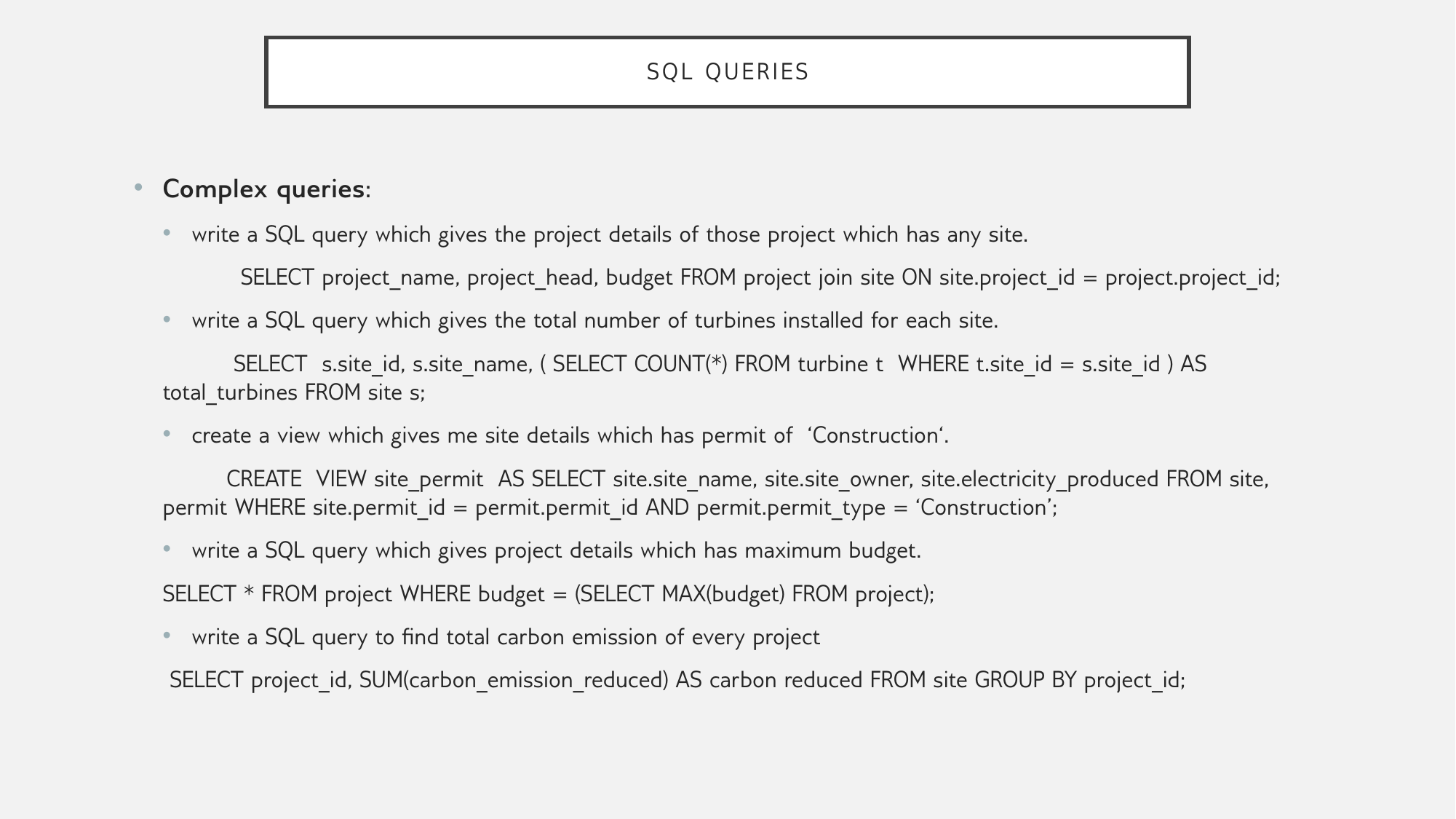

# SQL QUERIES
Complex queries:
write a SQL query which gives the project details of those project which has any site.
           SELECT project_name, project_head, budget FROM project join site ON site.project_id = project.project_id;
write a SQL query which gives the total number of turbines installed for each site.
          SELECT  s.site_id, s.site_name, ( SELECT COUNT(*) FROM turbine t  WHERE t.site_id = s.site_id ) AS 	total_turbines FROM site s;
create a view which gives me site details which has permit of  ‘Construction‘.
         CREATE  VIEW site_permit  AS SELECT site.site_name, site.site_owner, site.electricity_produced FROM site, 	permit WHERE site.permit_id = permit.permit_id AND permit.permit_type = ‘Construction’;
write a SQL query which gives project details which has maximum budget.
	SELECT * FROM project WHERE budget = (SELECT MAX(budget) FROM project);
write a SQL query to find total carbon emission of every project
	 SELECT project_id, SUM(carbon_emission_reduced) AS carbon reduced FROM site GROUP BY project_id;